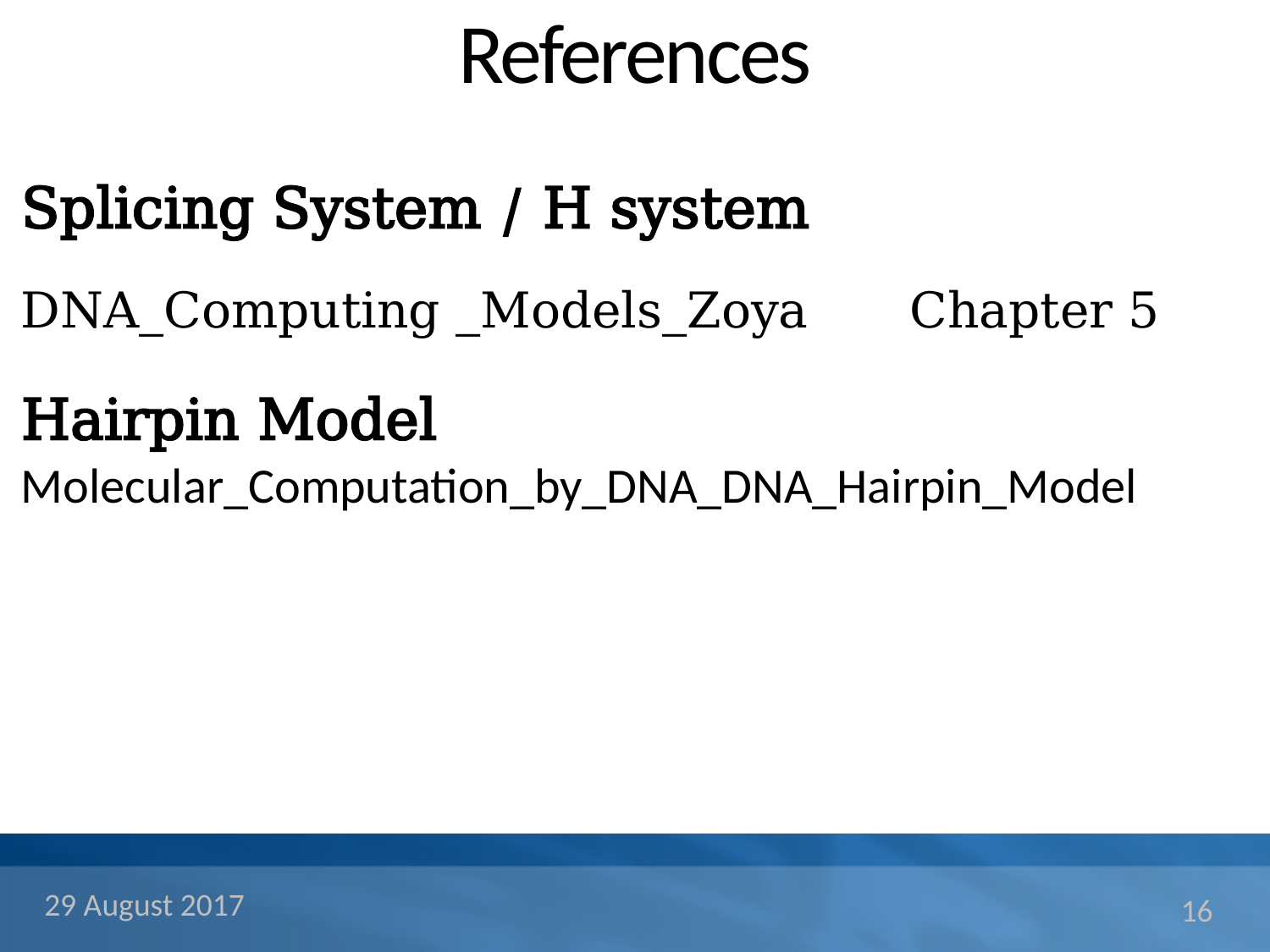

# References
Splicing System / H system
DNA_Computing _Models_Zoya	Chapter 5
Hairpin Model
Molecular_Computation_by_DNA_DNA_Hairpin_Model